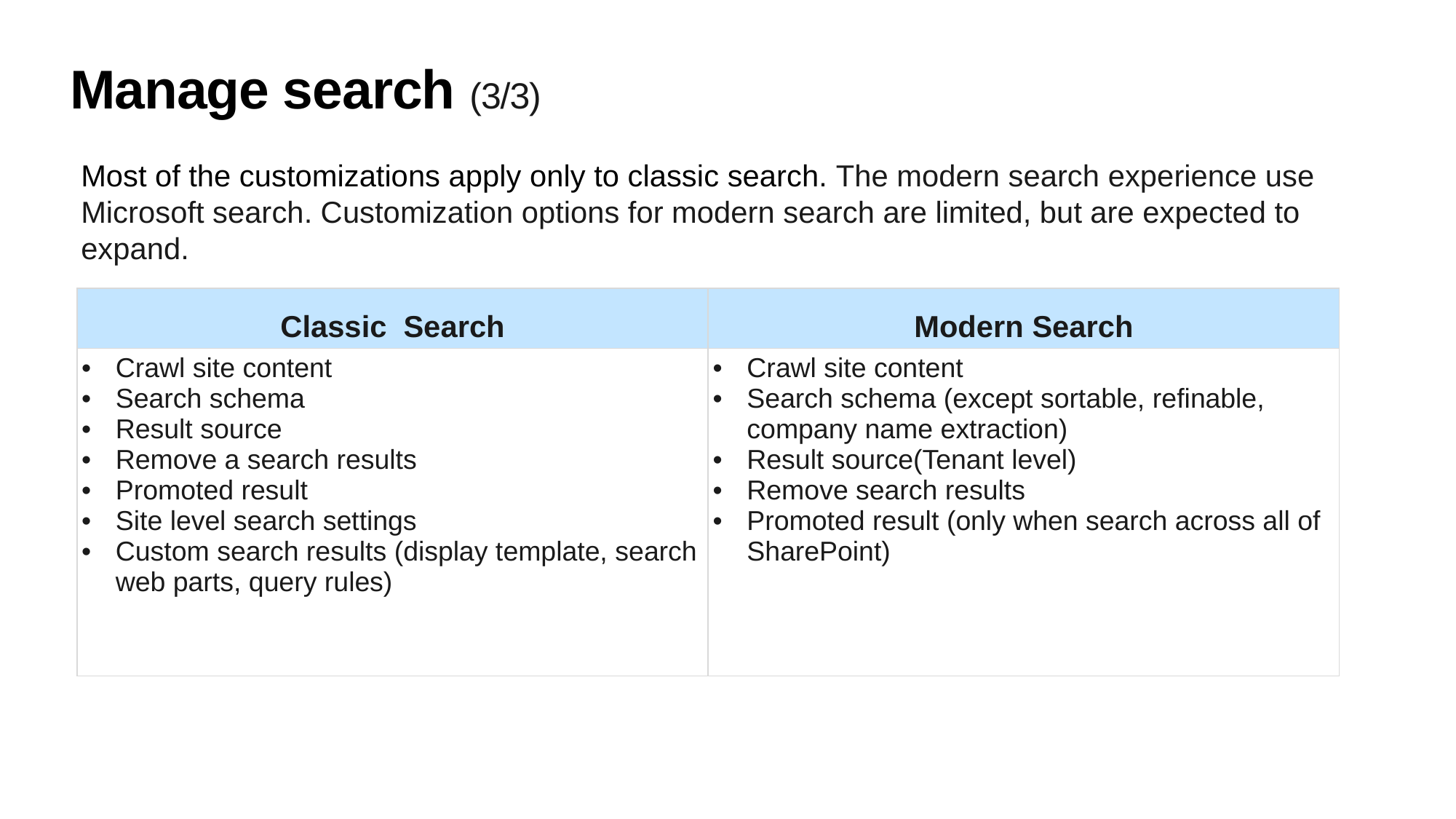

# Manage search (3/3)
Most of the customizations apply only to classic search. The modern search experience use Microsoft search. Customization options for modern search are limited, but are expected to expand.
| Classic Search | Modern Search |
| --- | --- |
| Crawl site content Search schema Result source Remove a search results Promoted result Site level search settings Custom search results (display template, search web parts, query rules) | Crawl site content Search schema (except sortable, refinable, company name extraction) Result source(Tenant level) Remove search results Promoted result (only when search across all of SharePoint) |